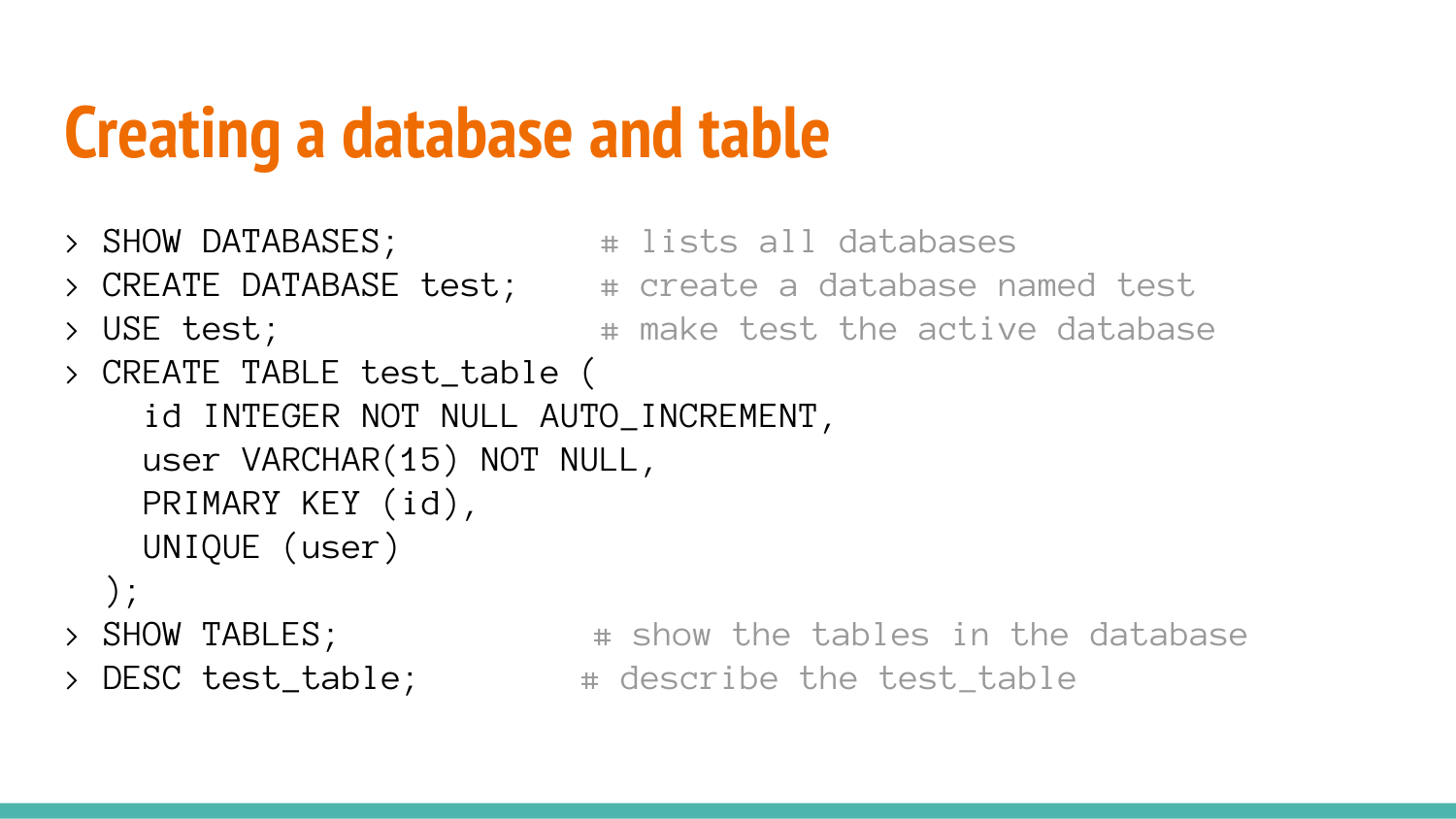

# Creating a database and table
> SHOW DATABASES;          # lists all databases
> CREATE DATABASE test;    # create a database named test
> USE test;                # make test the active database
> CREATE TABLE test_table (
    id INTEGER NOT NULL AUTO_INCREMENT,
    user VARCHAR(15) NOT NULL,
    PRIMARY KEY (id),
    UNIQUE (user)
  );
> SHOW TABLES;	            # show the tables in the database
> DESC test_table;        # describe the test_table